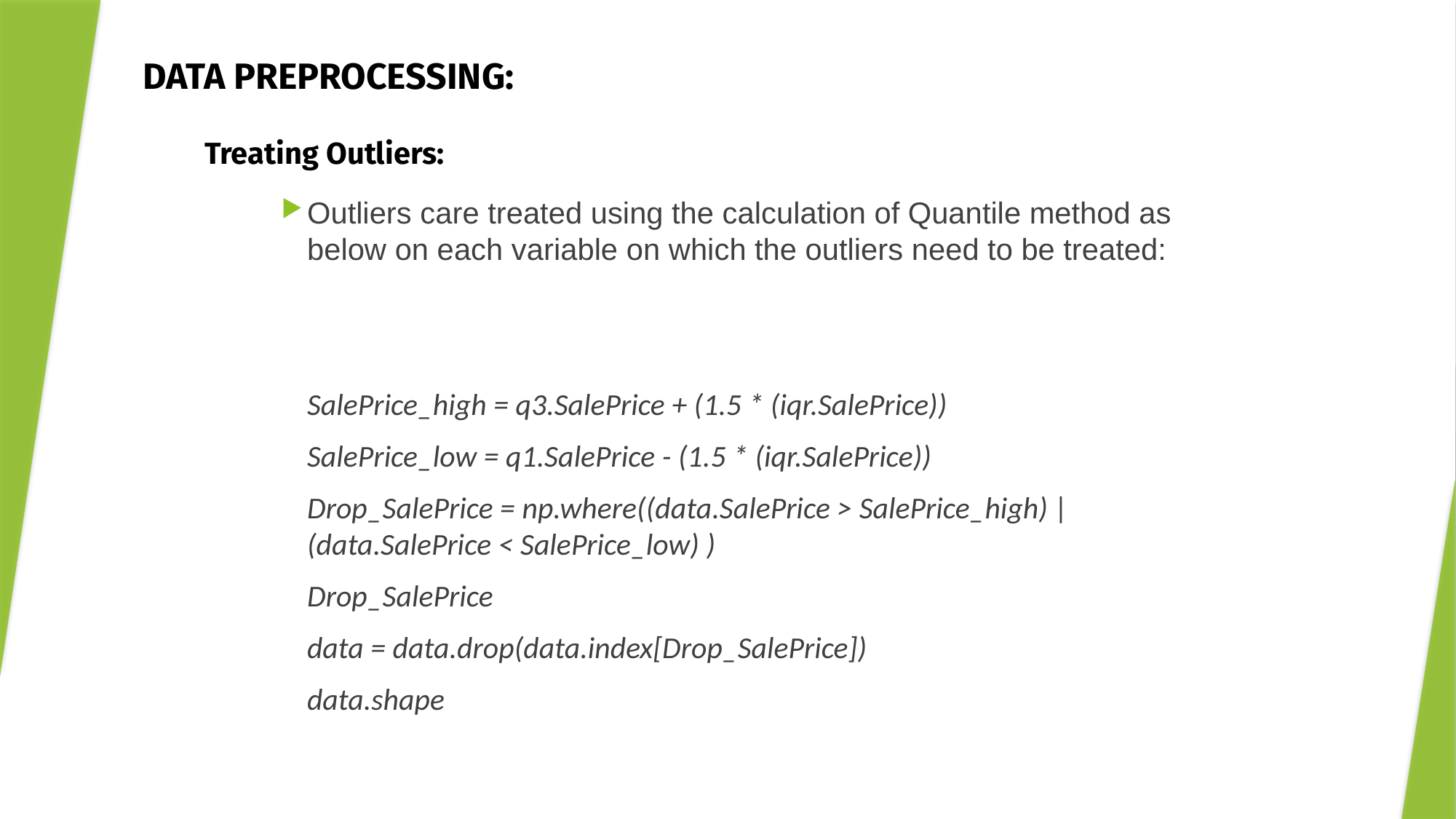

DATA PREPROCESSING:
Treating Outliers:
Outliers care treated using the calculation of Quantile method as below on each variable on which the outliers need to be treated:

SalePrice_high = q3.SalePrice + (1.5 * (iqr.SalePrice))
SalePrice_low = q1.SalePrice - (1.5 * (iqr.SalePrice))
Drop_SalePrice = np.where((data.SalePrice > SalePrice_high) | (data.SalePrice < SalePrice_low) )
Drop_SalePrice
data = data.drop(data.index[Drop_SalePrice])
data.shape